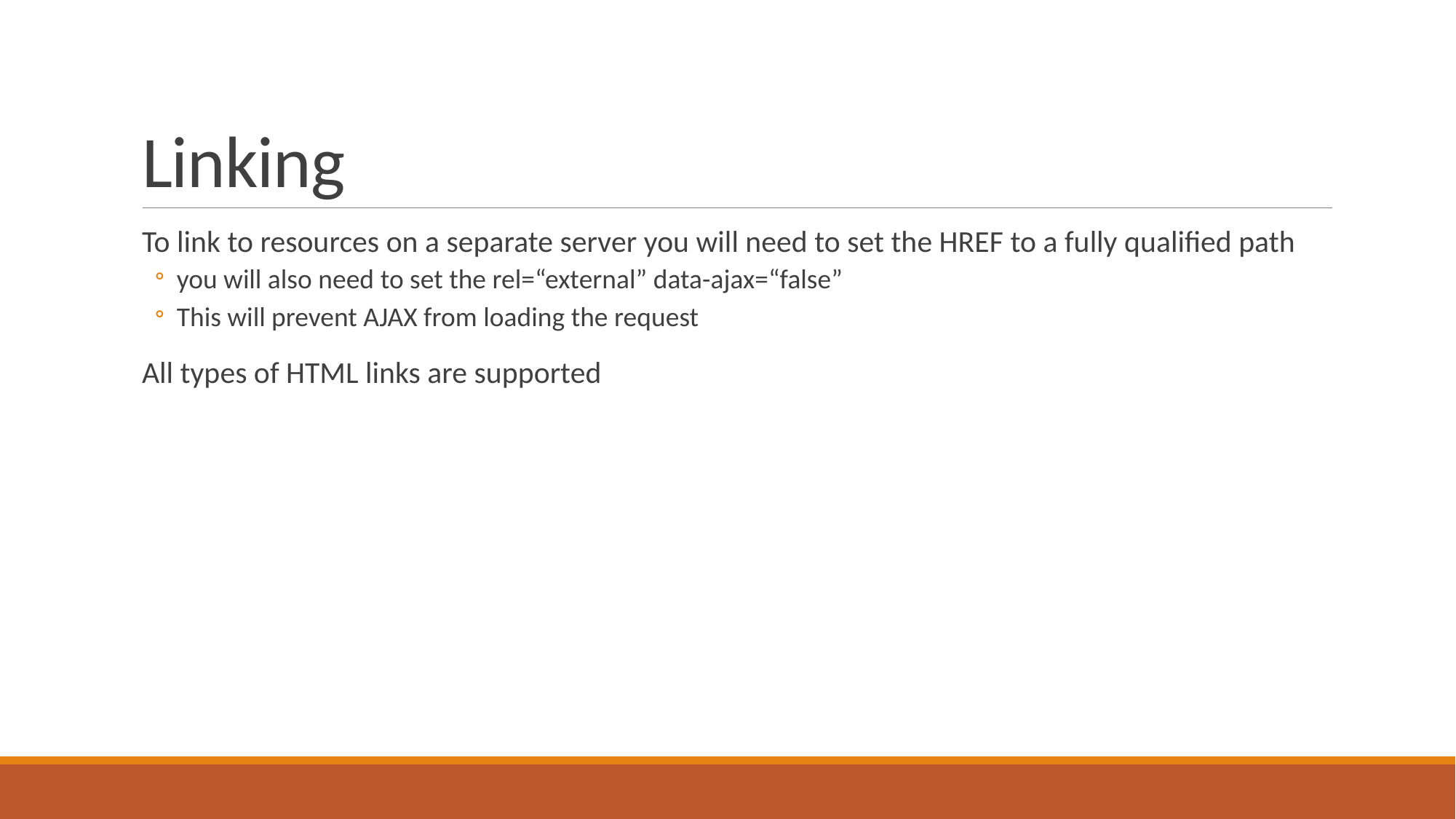

# Linking
To link to resources on a separate server you will need to set the HREF to a fully qualified path
you will also need to set the rel=“external” data-ajax=“false”
This will prevent AJAX from loading the request
All types of HTML links are supported